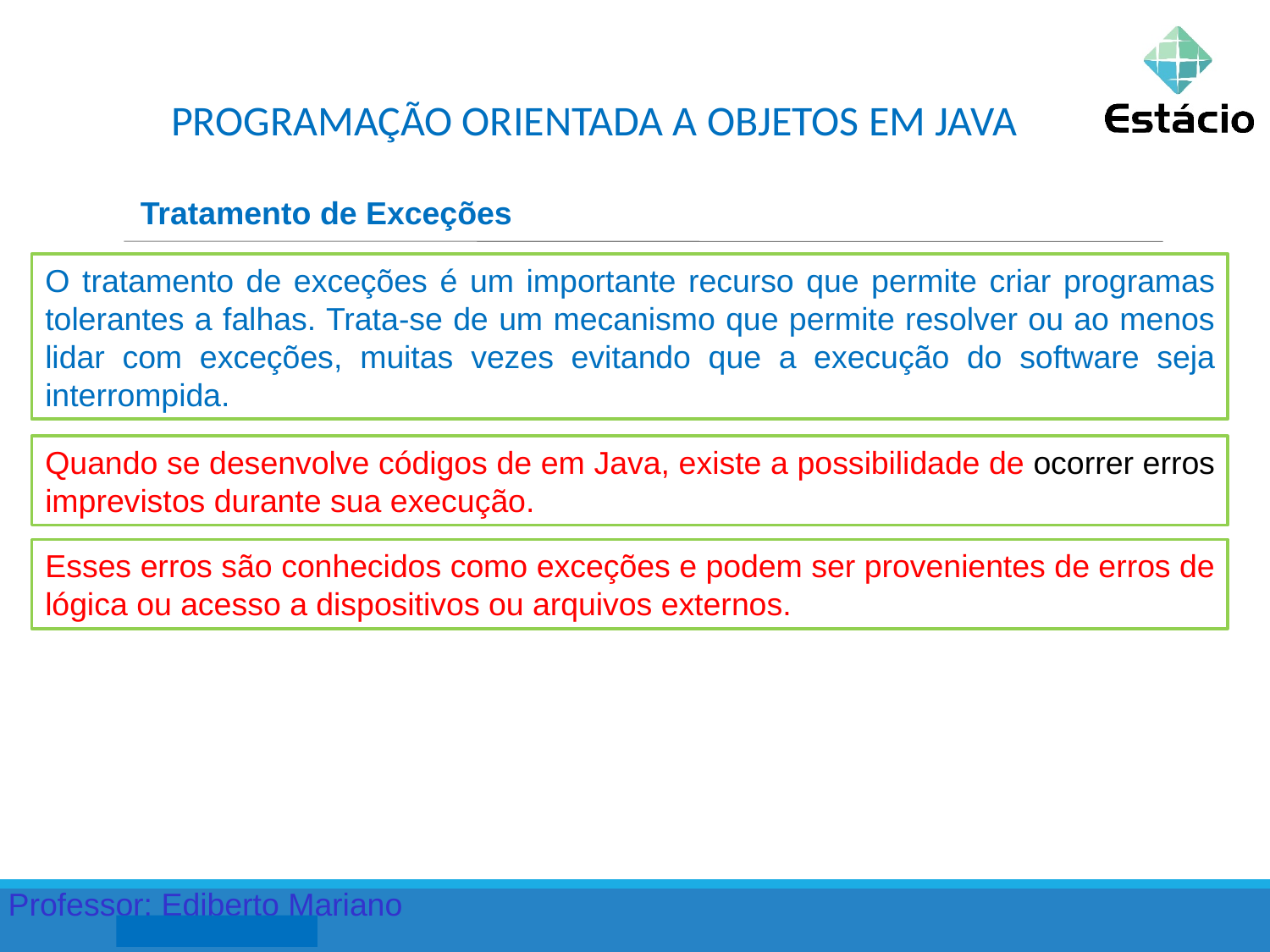

PROGRAMAÇÃO ORIENTADA A OBJETOS EM JAVA
Tratamento de Exceções
O tratamento de exceções é um importante recurso que permite criar programas tolerantes a falhas. Trata-se de um mecanismo que permite resolver ou ao menos lidar com exceções, muitas vezes evitando que a execução do software seja interrompida.
Quando se desenvolve códigos de em Java, existe a possibilidade de ocorrer erros imprevistos durante sua execução.
Esses erros são conhecidos como exceções e podem ser provenientes de erros de lógica ou acesso a dispositivos ou arquivos externos.